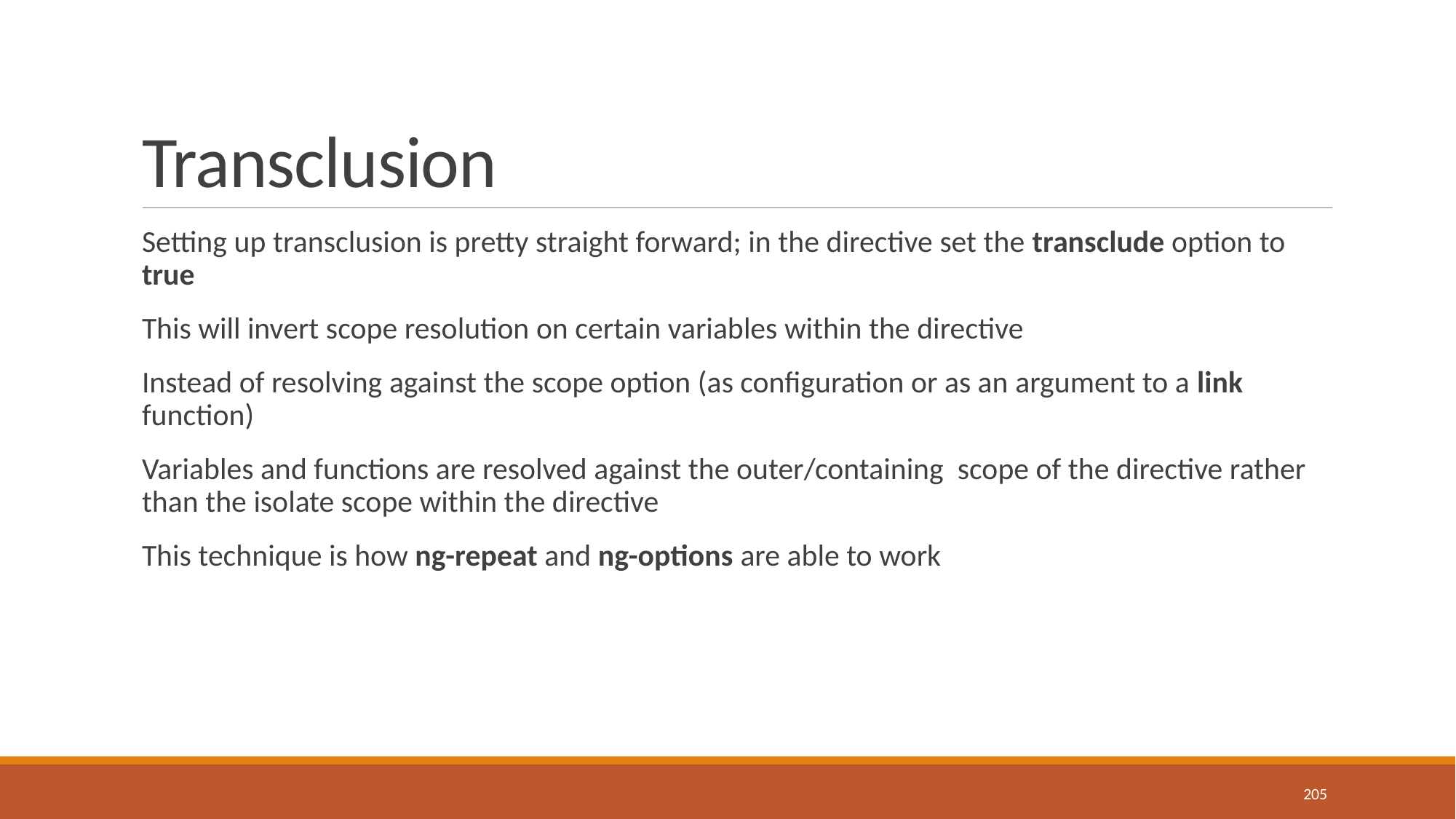

# Transclusion
Setting up transclusion is pretty straight forward; in the directive set the transclude option to true
This will invert scope resolution on certain variables within the directive
Instead of resolving against the scope option (as configuration or as an argument to a link function)
Variables and functions are resolved against the outer/containing  scope of the directive rather than the isolate scope within the directive
This technique is how ng-repeat and ng-options are able to work

205